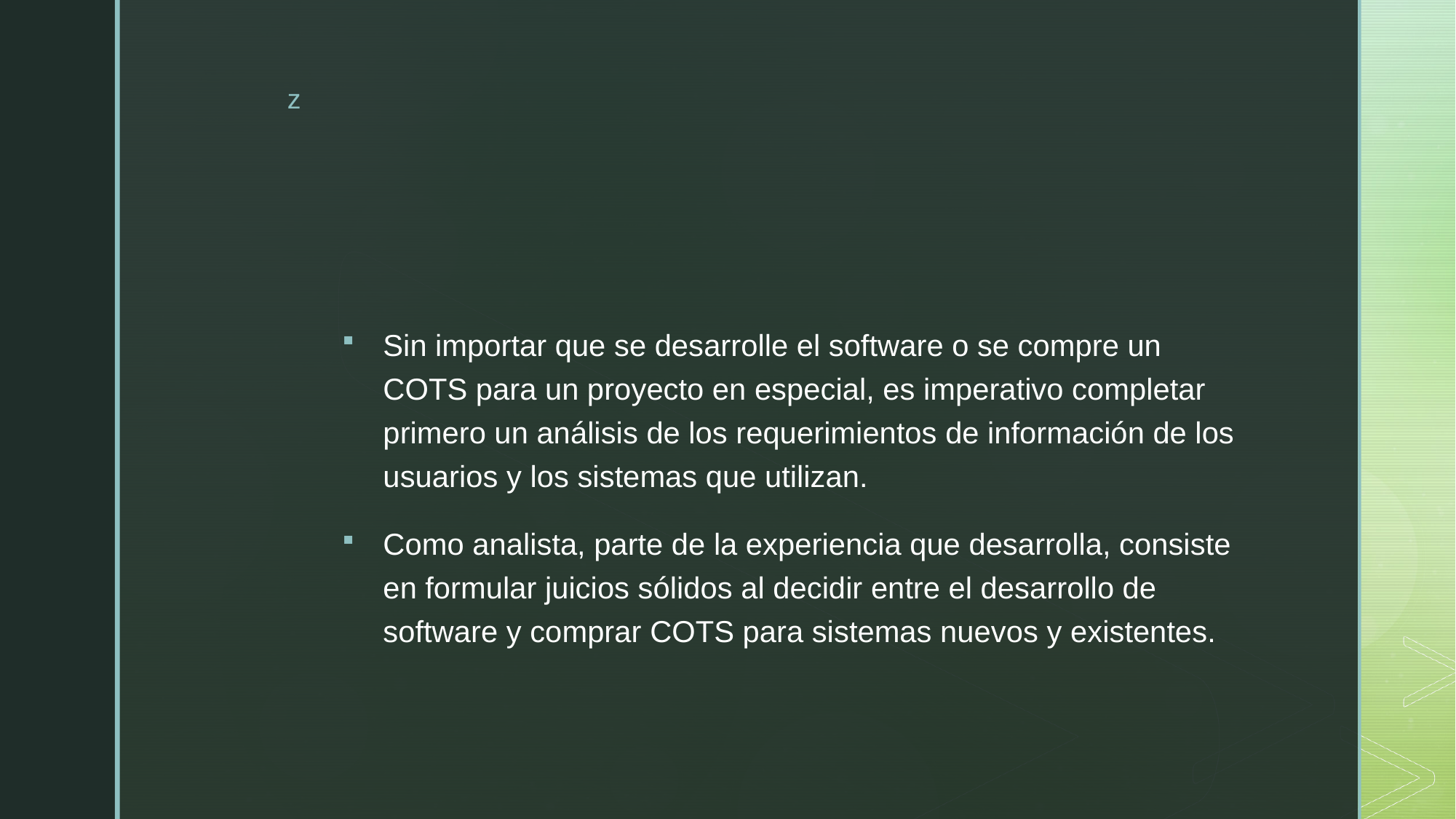

#
Sin importar que se desarrolle el software o se compre un COTS para un proyecto en especial, es imperativo completar primero un análisis de los requerimientos de información de los usuarios y los sistemas que utilizan.
Como analista, parte de la experiencia que desarrolla, consiste en formular juicios sólidos al decidir entre el desarrollo de software y comprar COTS para sistemas nuevos y existentes.